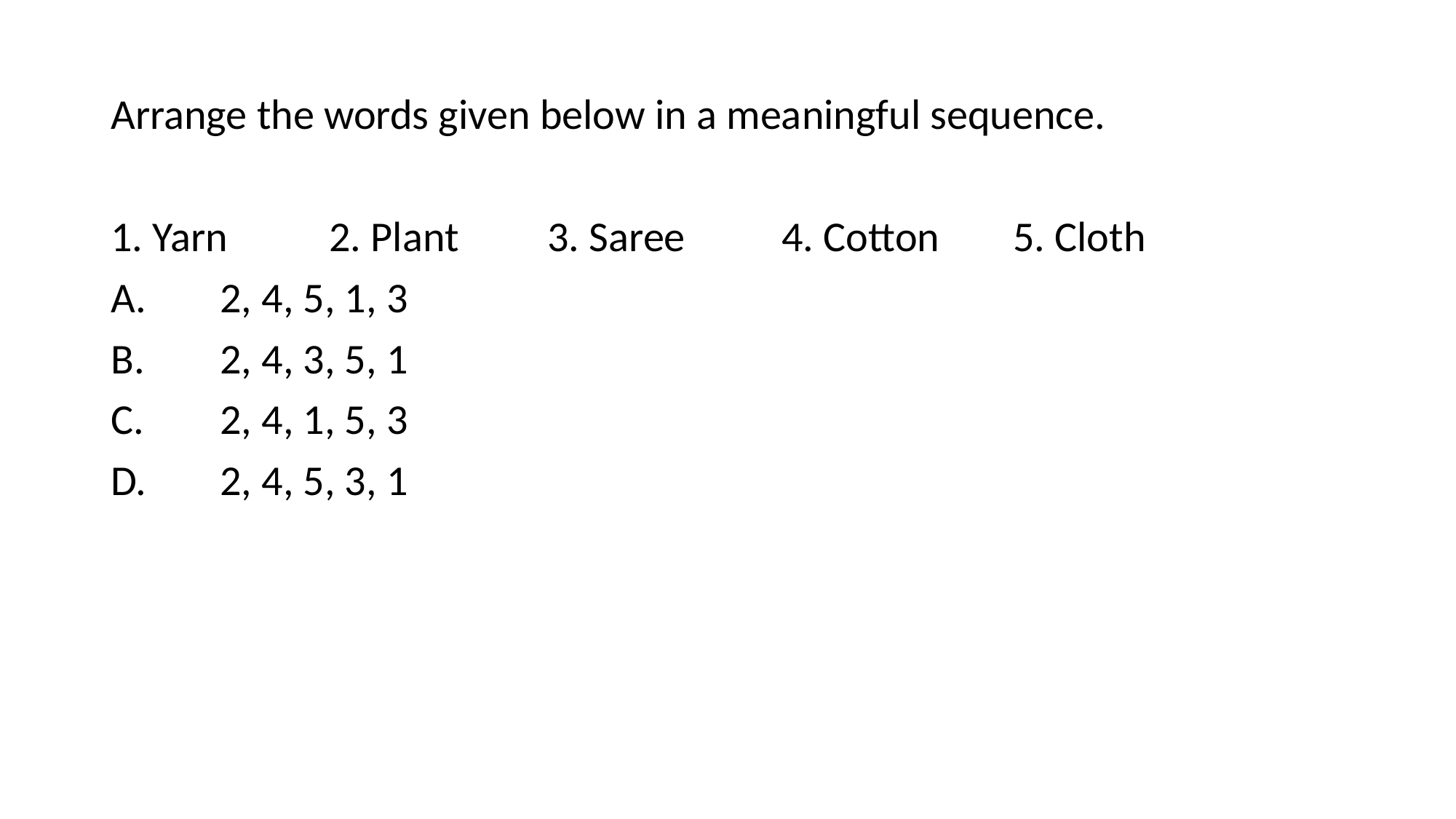

Arrange the words given below in a meaningful sequence.

1. Yarn	2. Plant	3. Saree          4. Cotton	   5. Cloth
A.	2, 4, 5, 1, 3
B.	2, 4, 3, 5, 1
C.	2, 4, 1, 5, 3
D.	2, 4, 5, 3, 1